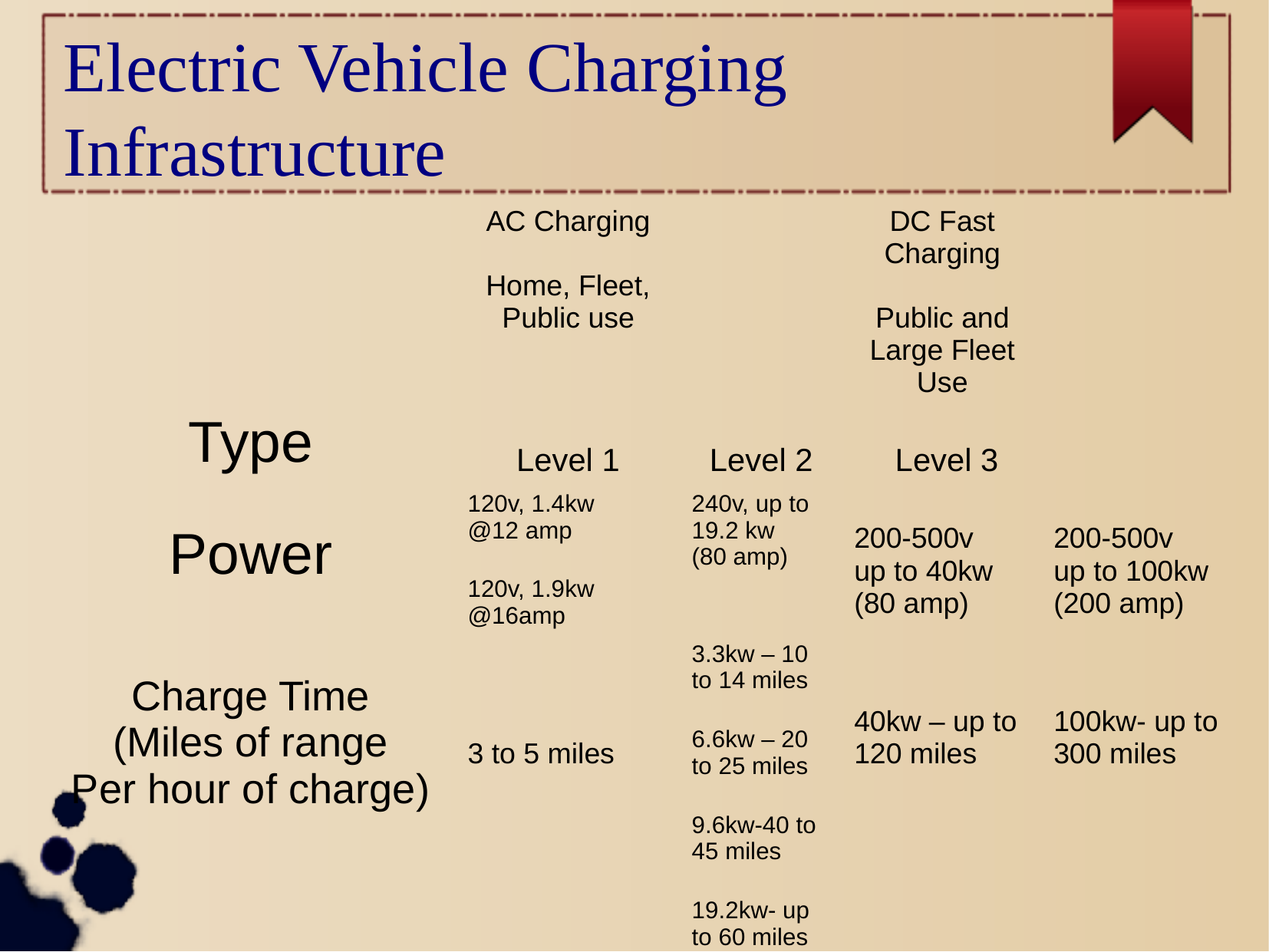

Electric Vehicle Charging Infrastructure
|  | AC Charging Home, Fleet, Public use |  | DC Fast Charging Public and Large Fleet Use |  |
| --- | --- | --- | --- | --- |
| Type | Level 1 | Level 2 | Level 3 |  |
| Power | 120v, 1.4kw @12 amp 120v, 1.9kw @16amp | 240v, up to 19.2 kw (80 amp) | 200-500v up to 40kw (80 amp) | 200-500v up to 100kw (200 amp) |
| Charge Time (Miles of range Per hour of charge) | 3 to 5 miles | 3.3kw – 10 to 14 miles 6.6kw – 20 to 25 miles 9.6kw-40 to 45 miles 19.2kw- up to 60 miles | 40kw – up to 120 miles | 100kw- up to 300 miles |